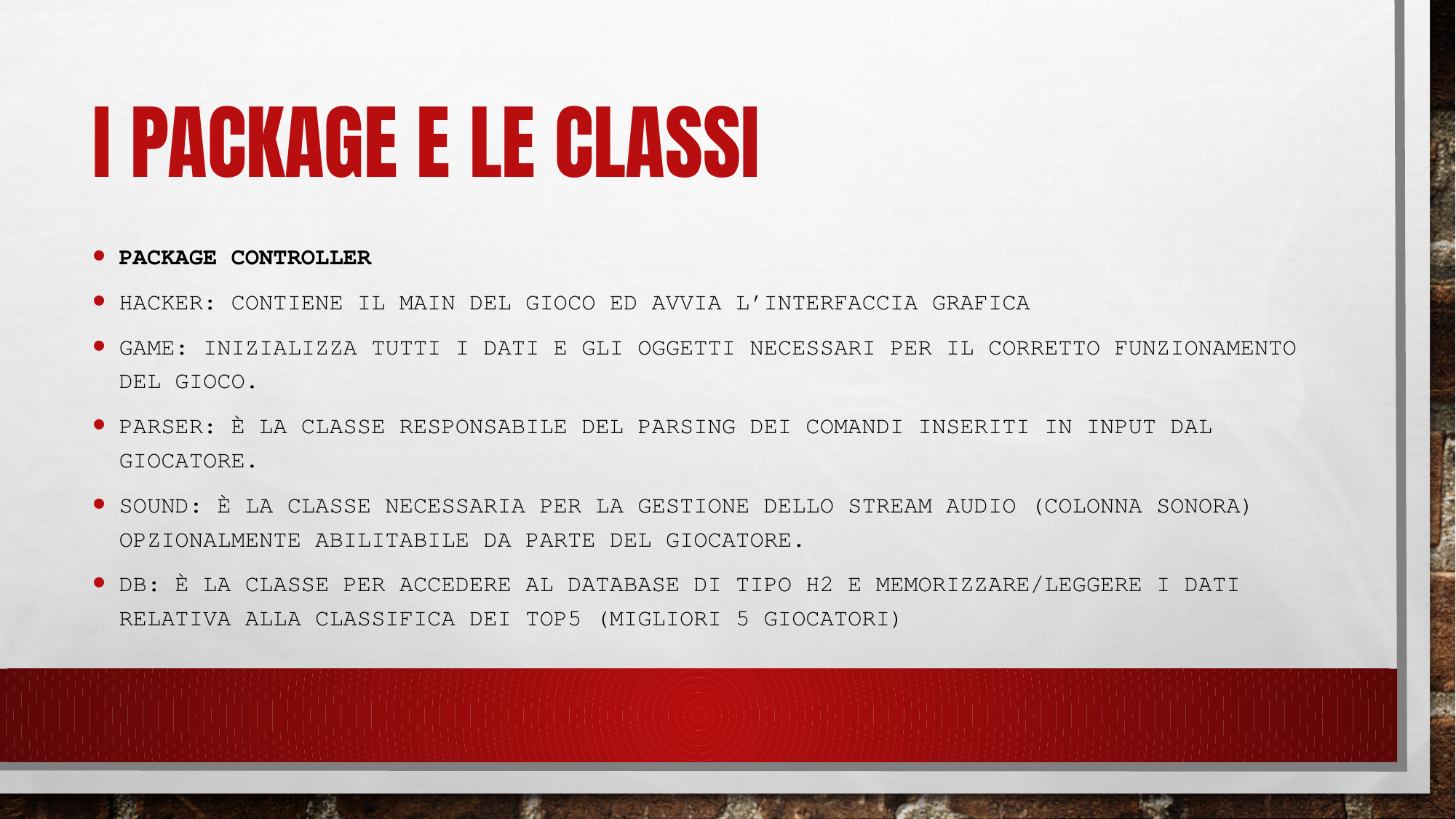

# I package e le classi
Package controller
Hacker: contiene il main del gioco ed avvia l’interfaccia grafica
Game: inizializza tutti i dati e gli oggetti necessari per il corretto funzionamento del gioco.
Parser: è la classe responsabile del parsing dei comandi inseriti in input dal giocatore.
Sound: è la classe necessaria per la gestione dello stream audio (colonna sonora) opzionalmente abilitabile da parte del giocatore.
Db: è la classe per accedere al database di tipo H2 e memorizzare/leggere i dati relativa alla classifica dei TOP5 (migliori 5 giocatori)